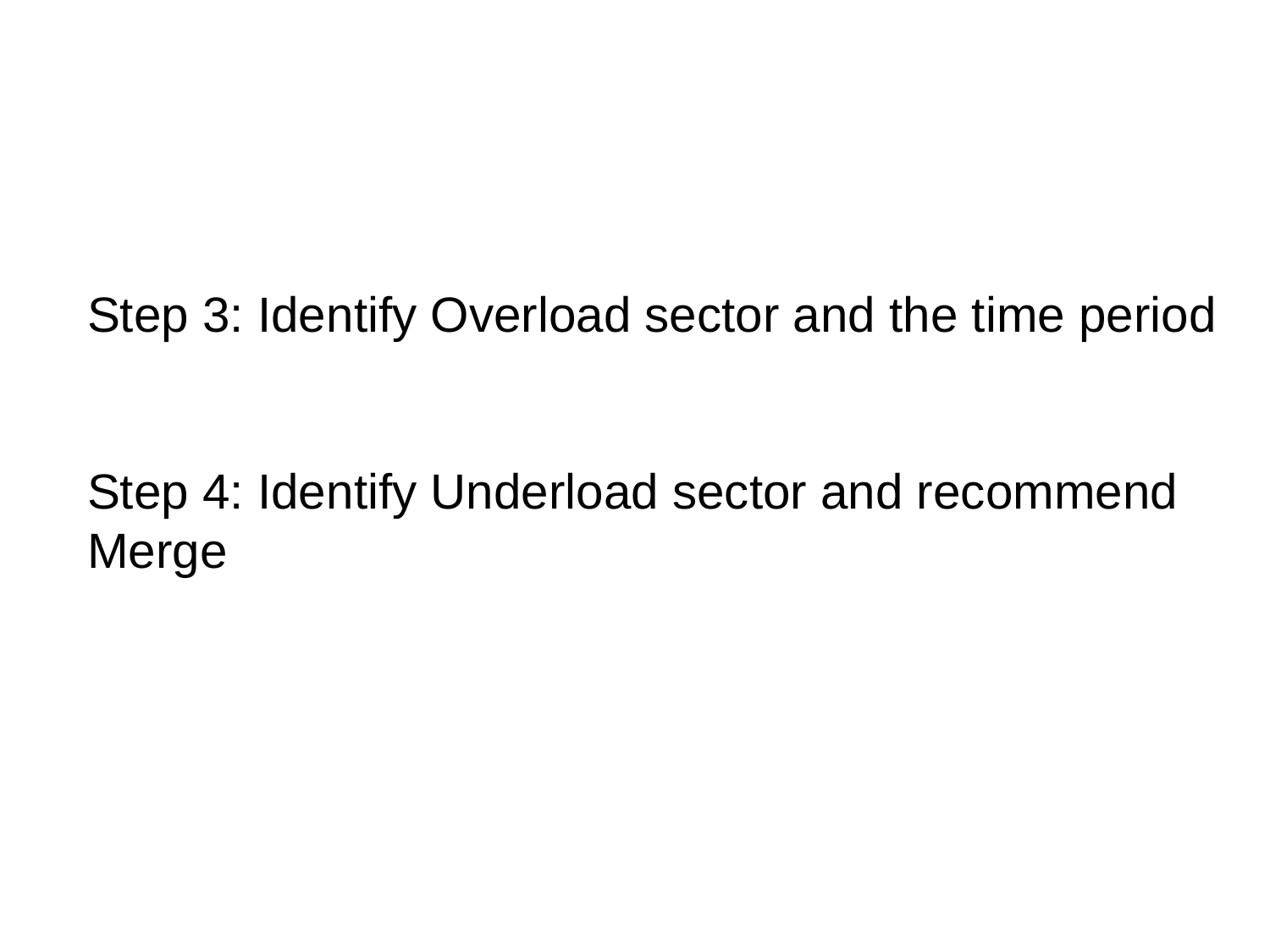

Step 3: Identify Overload sector and the time period

Step 4: Identify Underload sector and recommend Merge